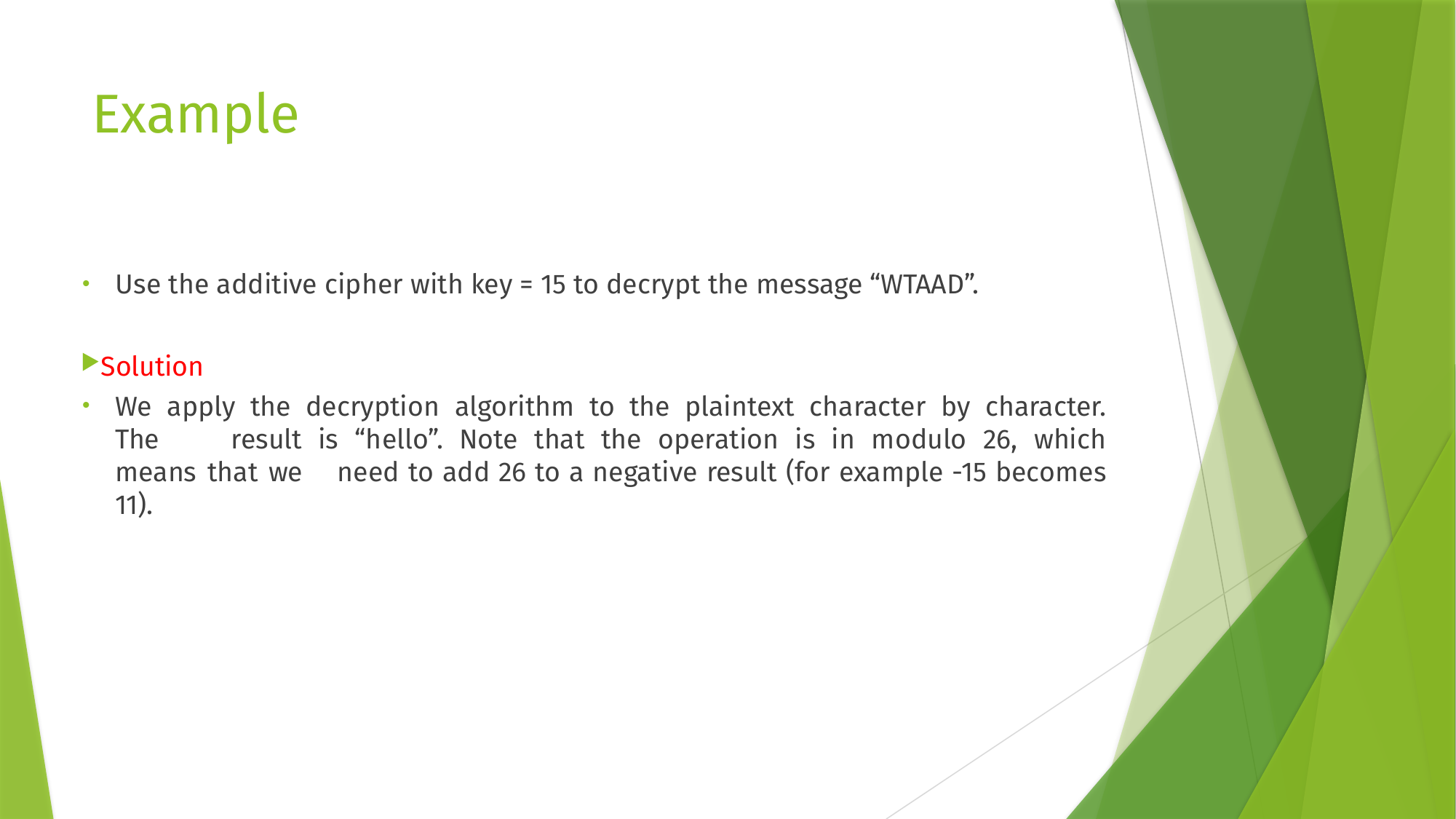

# Example
Use the additive cipher with key = 15 to decrypt the message “WTAAD”.

Solution
We apply the decryption algorithm to the plaintext character by character. The 	result is “hello”. Note that the operation is in modulo 26, which means that we 	need to add 26 to a negative result (for example -15 becomes 11).